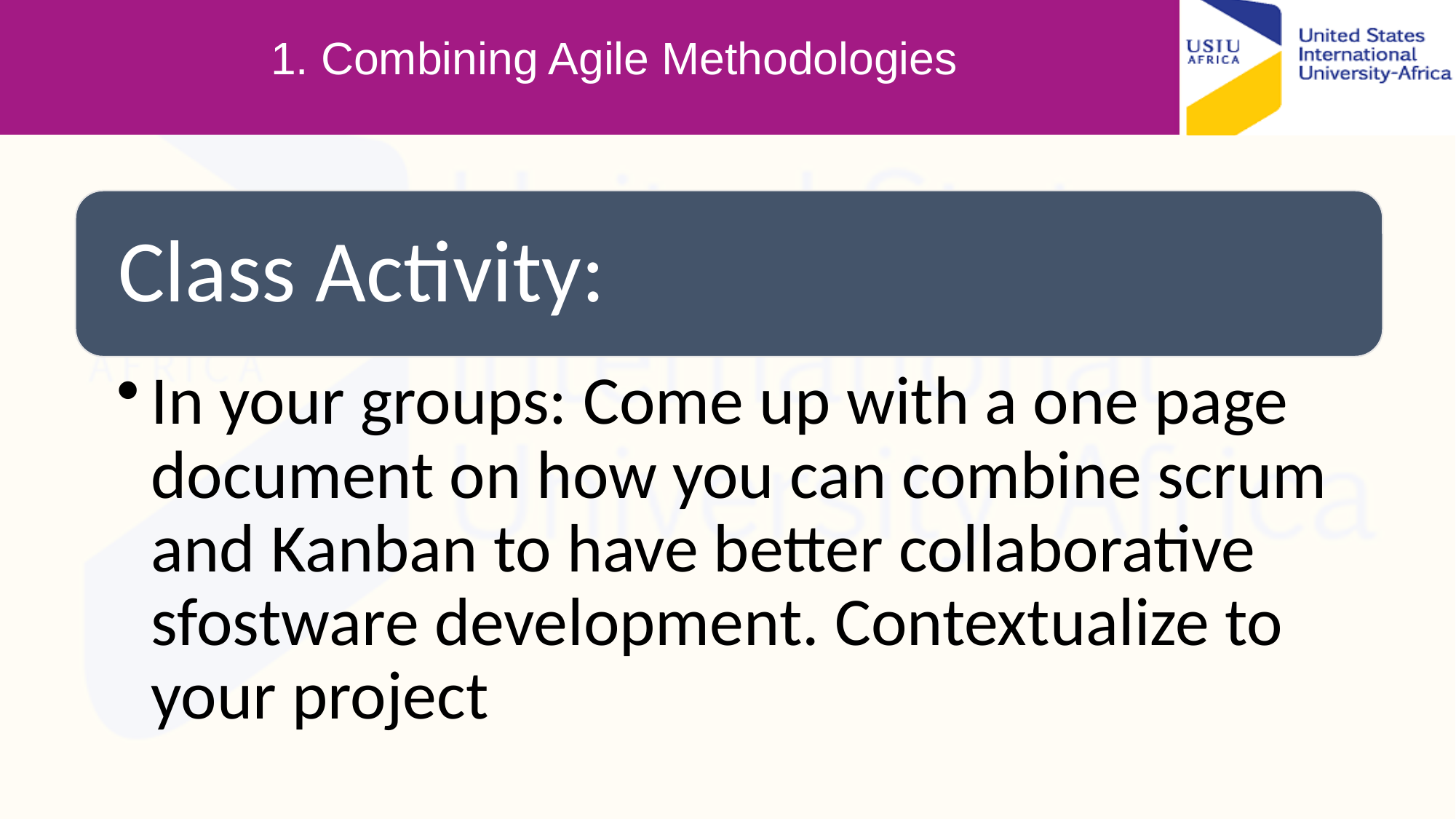

# 1. Combining Agile Methodologies
Class Activity:
In your groups: Come up with a one page document on how you can combine scrum and Kanban to have better collaborative sfostware development. Contextualize to your project